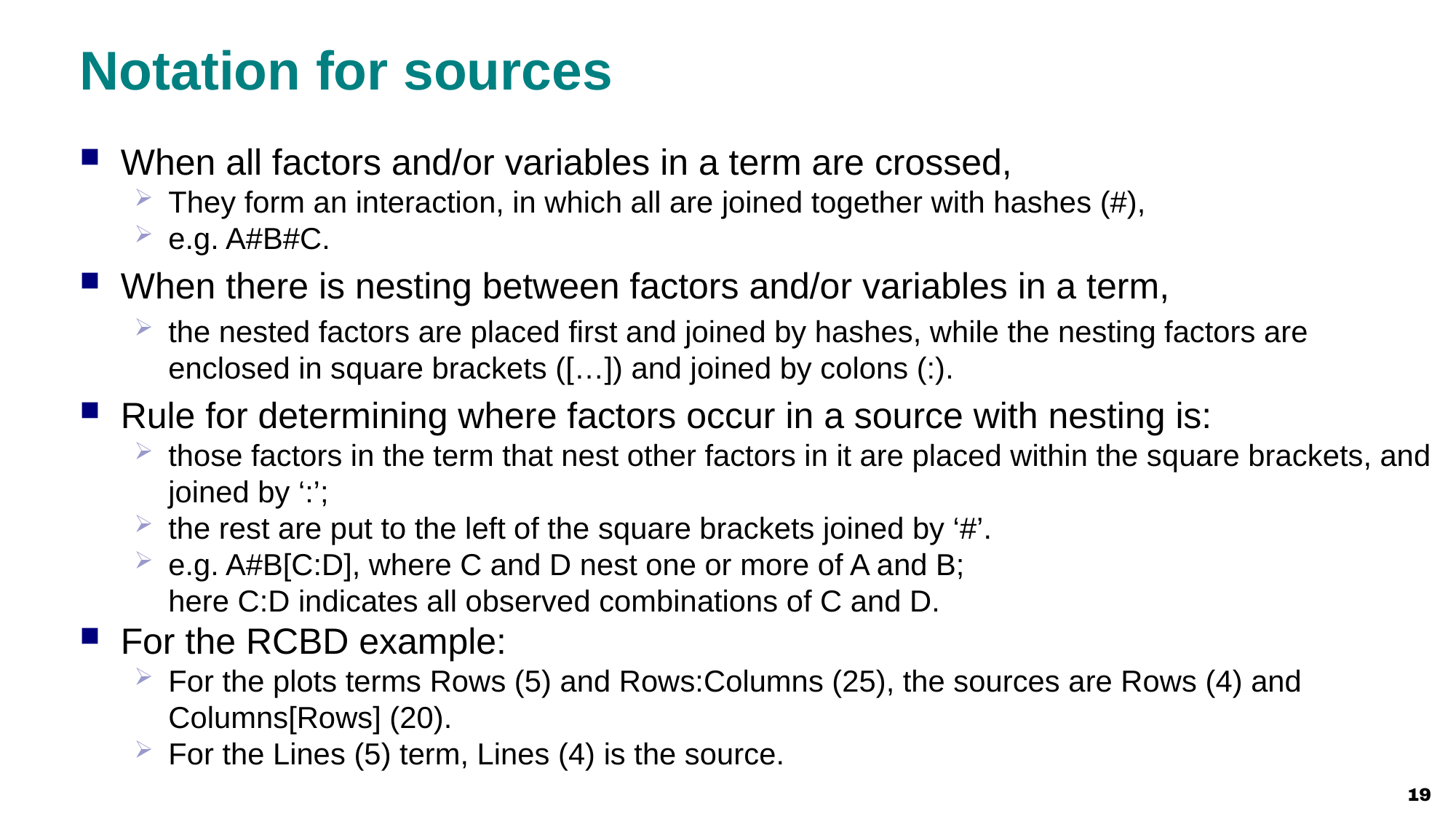

# Notation for sources
When all factors and/or variables in a term are crossed,
They form an interaction, in which all are joined together with hashes (#),
e.g. A#B#C.
When there is nesting between factors and/or variables in a term,
the nested factors are placed first and joined by hashes, while the nesting factors are enclosed in square brackets ([…]) and joined by colons (:).
Rule for determining where factors occur in a source with nesting is:
those factors in the term that nest other factors in it are placed within the square brackets, and joined by ‘:’;
the rest are put to the left of the square brackets joined by ‘#’.
e.g. A#B[C:D], where C and D nest one or more of A and B;
here C:D indicates all observed combinations of C and D.
For the RCBD example:
For the plots terms Rows (5) and Rows:Columns (25), the sources are Rows (4) and Columns[Rows] (20).
For the Lines (5) term, Lines (4) is the source.
19